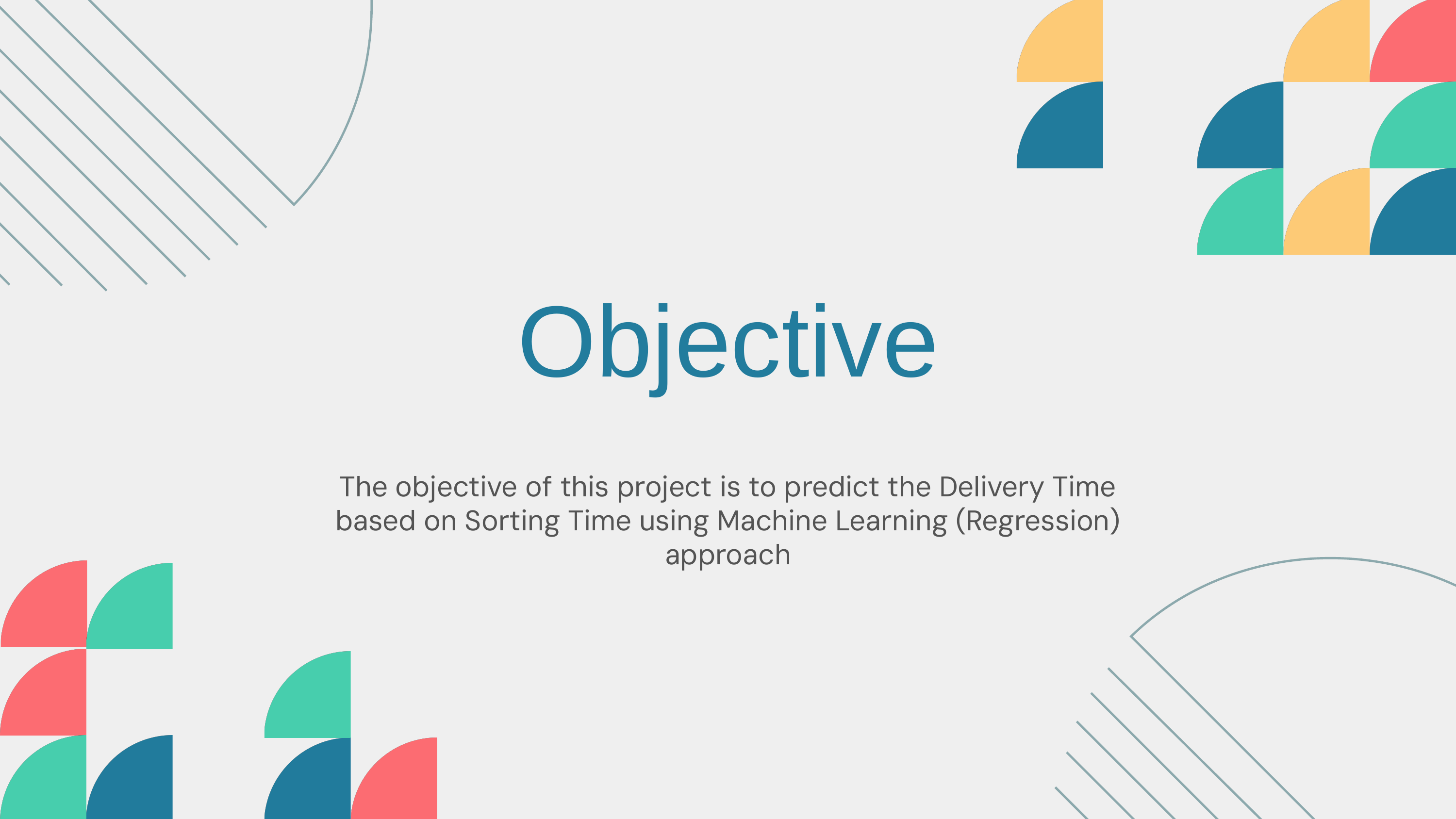

Objective
The objective of this project is to predict the Delivery Time based on Sorting Time using Machine Learning (Regression) approach